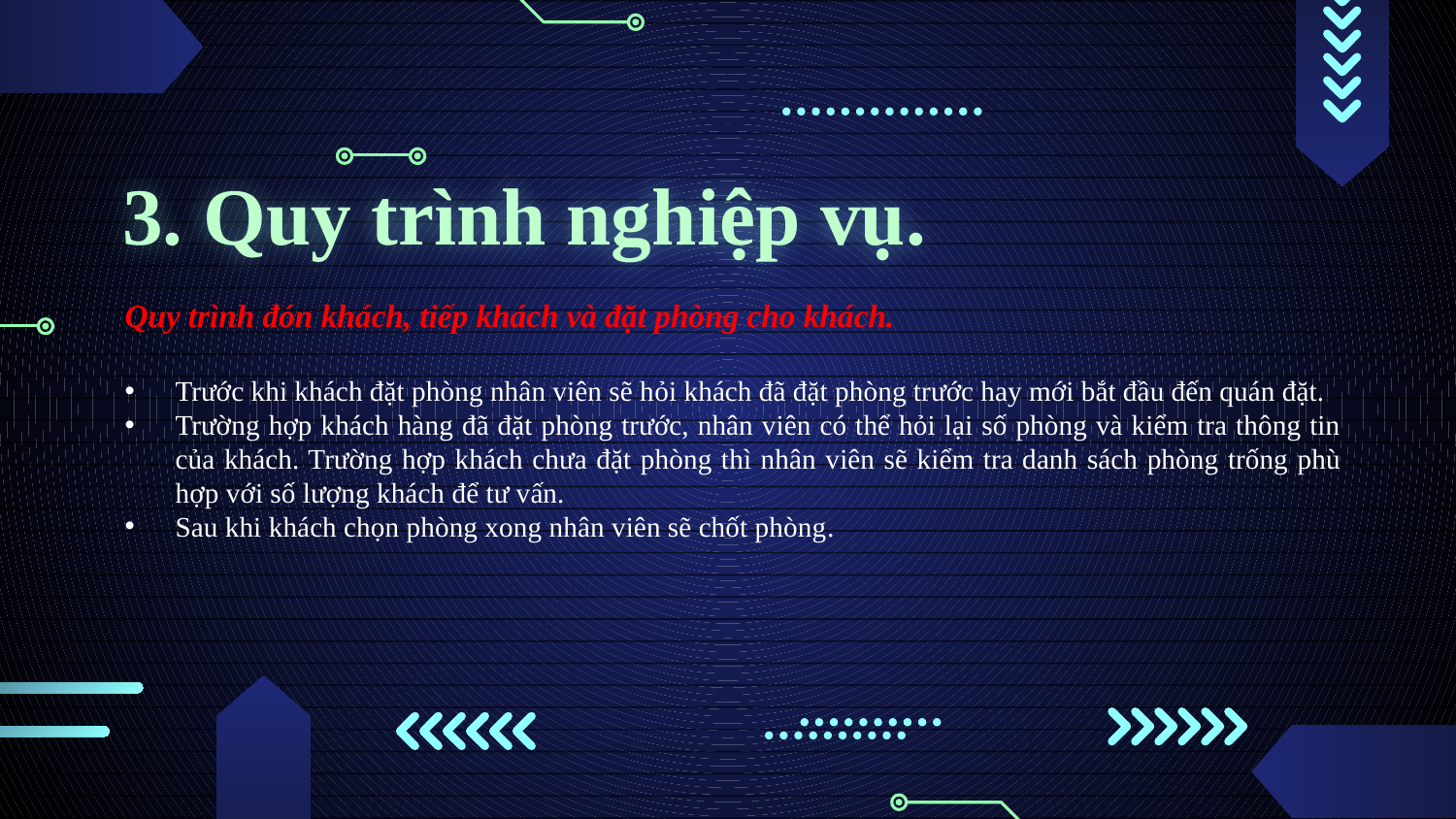

# 3. Quy trình nghiệp vụ.
Quy trình đón khách, tiếp khách và đặt phòng cho khách.

Trước khi khách đặt phòng nhân viên sẽ hỏi khách đã đặt phòng trước hay mới bắt đầu đến quán đặt.
Trường hợp khách hàng đã đặt phòng trước, nhân viên có thể hỏi lại số phòng và kiểm tra thông tin của khách. Trường hợp khách chưa đặt phòng thì nhân viên sẽ kiểm tra danh sách phòng trống phù hợp với số lượng khách để tư vấn.
Sau khi khách chọn phòng xong nhân viên sẽ chốt phòng.